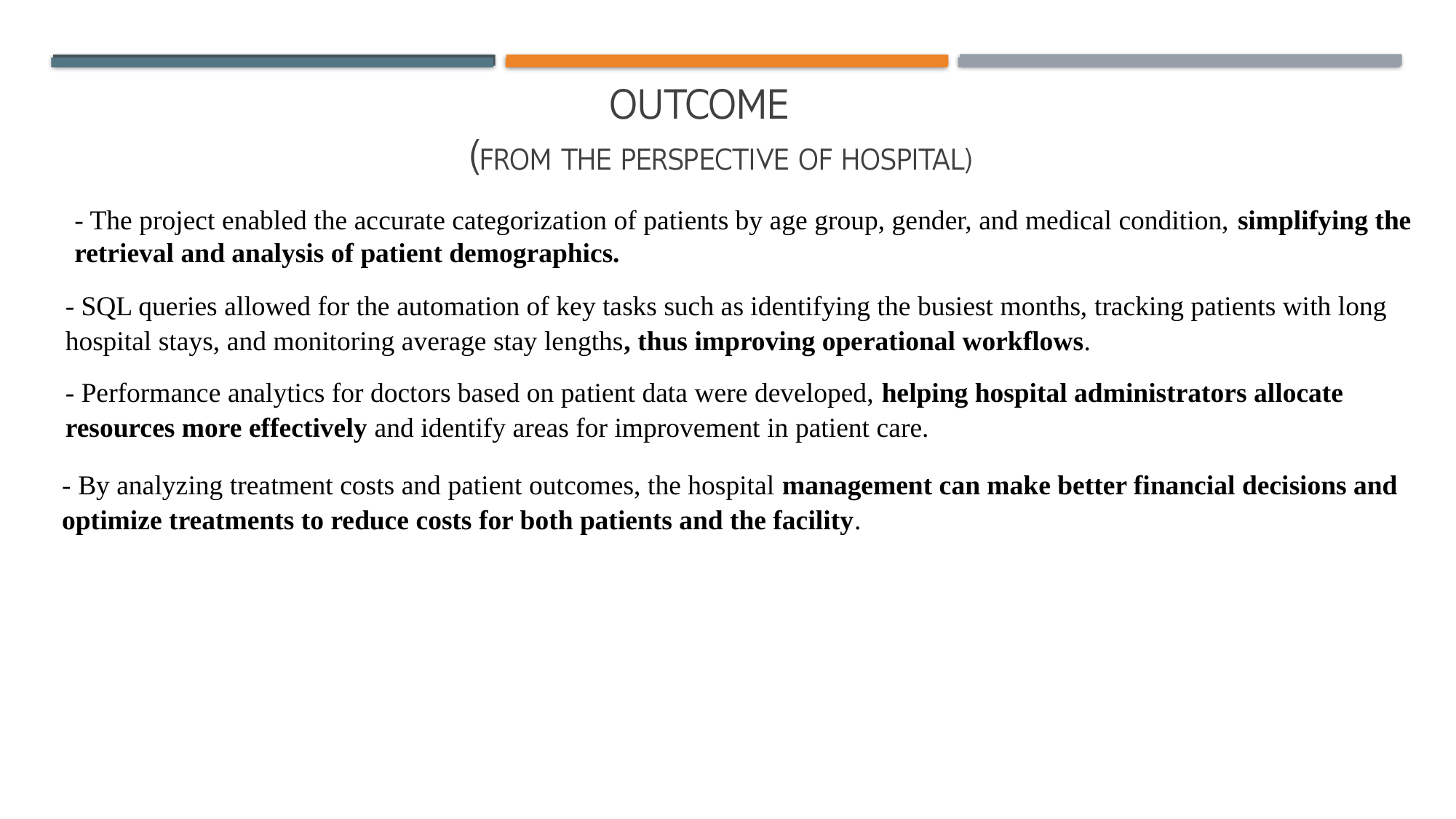

# outcome (from the perspective of hospital)
- The project enabled the accurate categorization of patients by age group, gender, and medical condition, simplifying the retrieval and analysis of patient demographics.
- SQL queries allowed for the automation of key tasks such as identifying the busiest months, tracking patients with long hospital stays, and monitoring average stay lengths, thus improving operational workflows.
- Performance analytics for doctors based on patient data were developed, helping hospital administrators allocate resources more effectively and identify areas for improvement in patient care.
- By analyzing treatment costs and patient outcomes, the hospital management can make better financial decisions and optimize treatments to reduce costs for both patients and the facility.